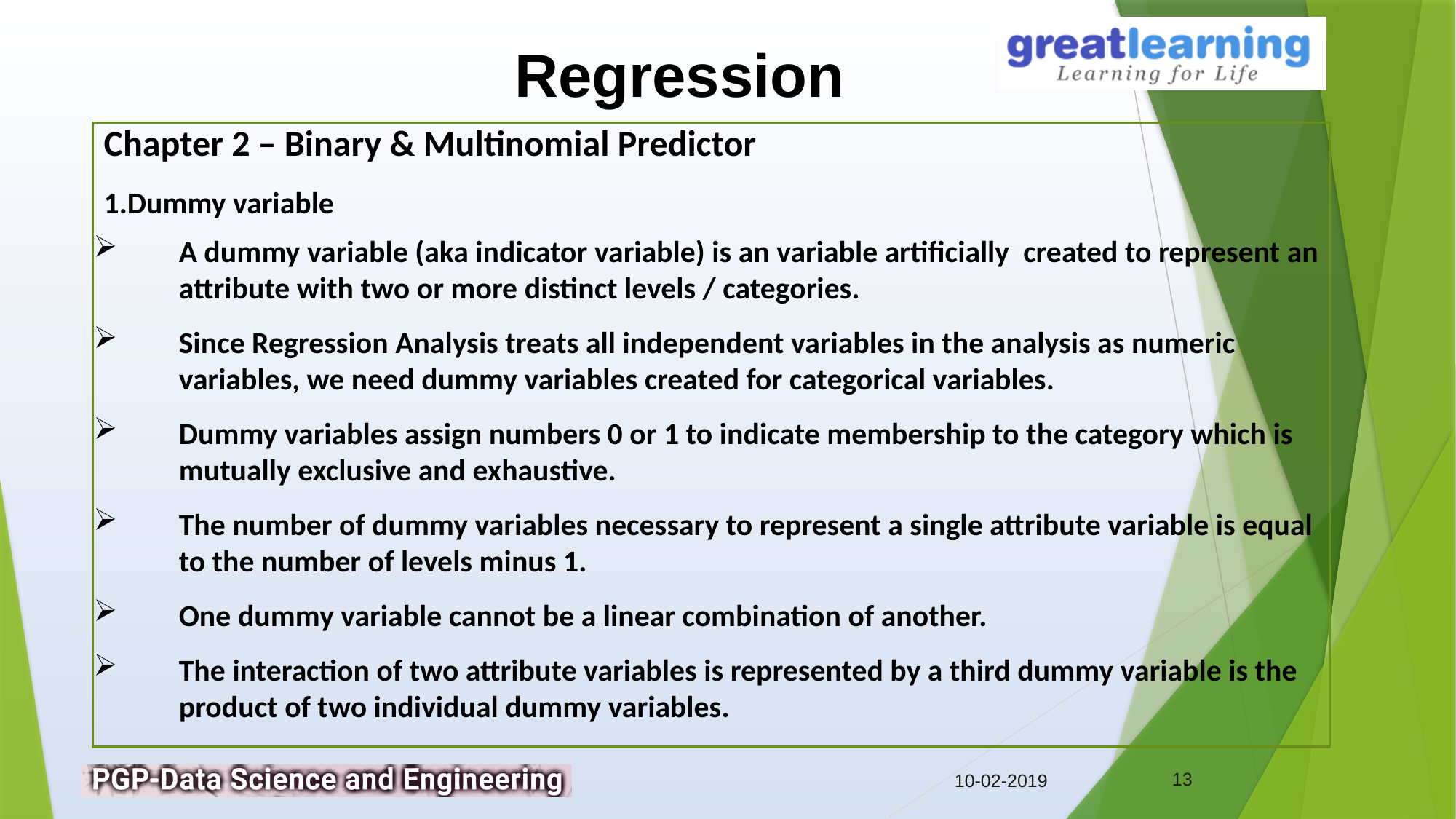

Chapter 2 – Binary & Multinomial Predictor

Dummy variable

A dummy variable (aka indicator variable) is an variable artificially  created to represent an attribute with two or more distinct levels / categories.
Since Regression Analysis treats all independent variables in the analysis as numeric variables, we need dummy variables created for categorical variables.
Dummy variables assign numbers 0 or 1 to indicate membership to the category which is mutually exclusive and exhaustive.
The number of dummy variables necessary to represent a single attribute variable is equal to the number of levels minus 1.
One dummy variable cannot be a linear combination of another.
The interaction of two attribute variables is represented by a third dummy variable is the product of two individual dummy variables.

13
10-02-2019